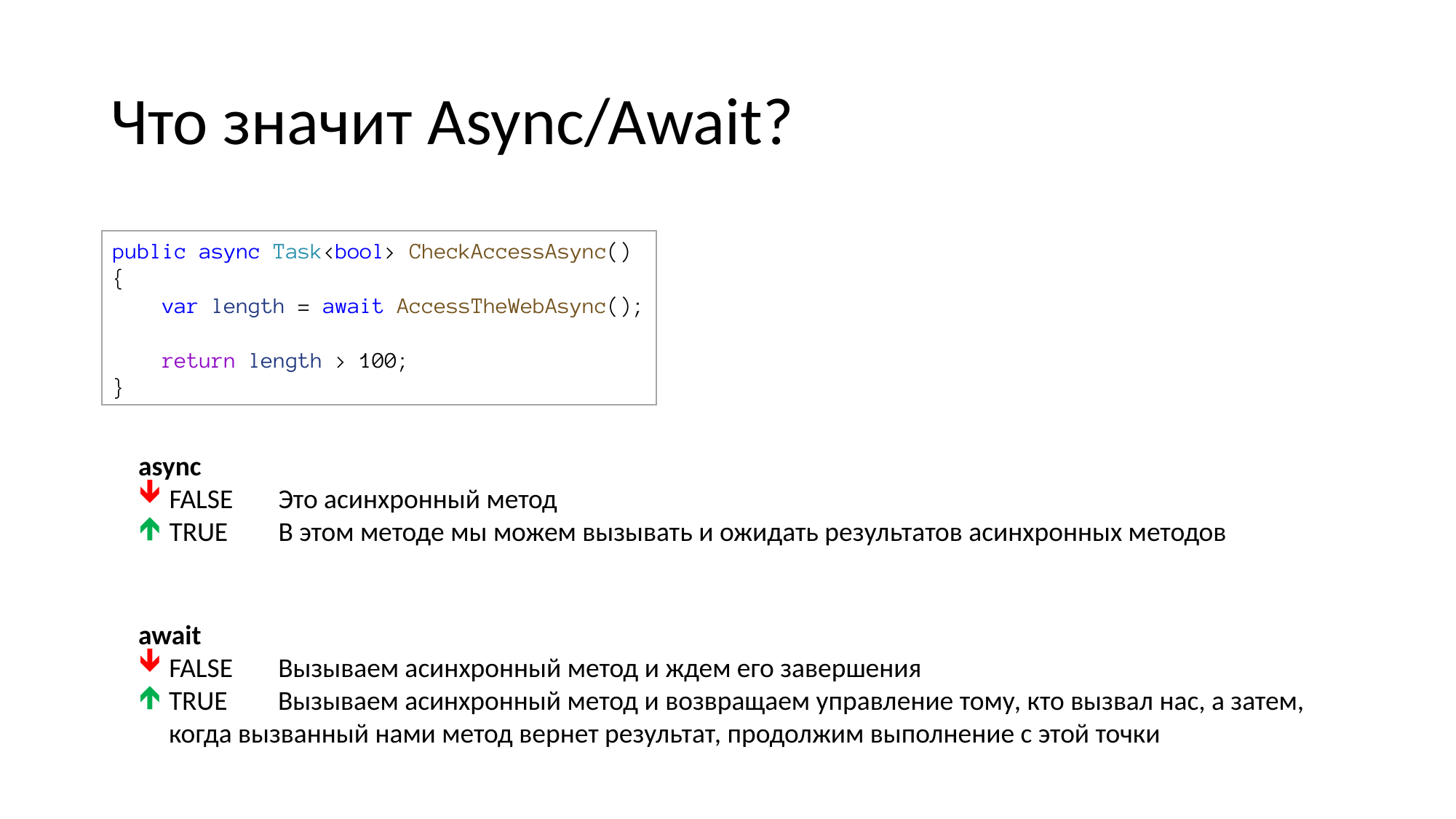

# Что значит Async/Await?
public async Task<bool> CheckAccessAsync()
{
    var length = await AccessTheWebAsync();
    return length > 100;
}
async
FALSE	Это асинхронный метод
TRUE	В этом методе мы можем вызывать и ожидать результатов асинхронных методов
await
FALSE	Вызываем асинхронный метод и ждем его завершения
TRUE	Вызываем асинхронный метод и возвращаем управление тому, кто вызвал нас, а затем, когда вызванный нами метод вернет результат, продолжим выполнение с этой точки